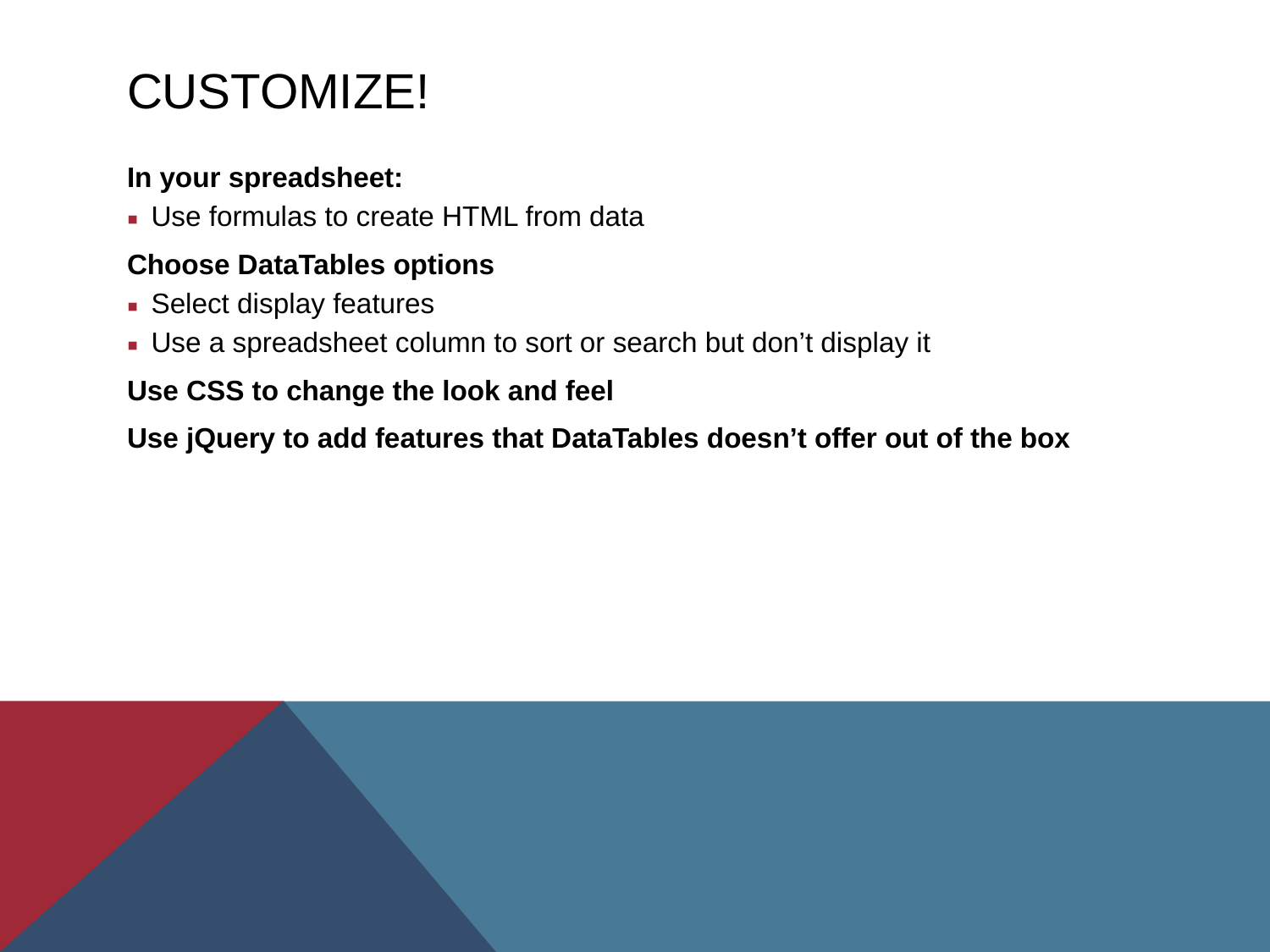

# CUSTOMIZE!
In your spreadsheet:
Use formulas to create HTML from data
Choose DataTables options
Select display features
Use a spreadsheet column to sort or search but don’t display it
Use CSS to change the look and feel
Use jQuery to add features that DataTables doesn’t offer out of the box